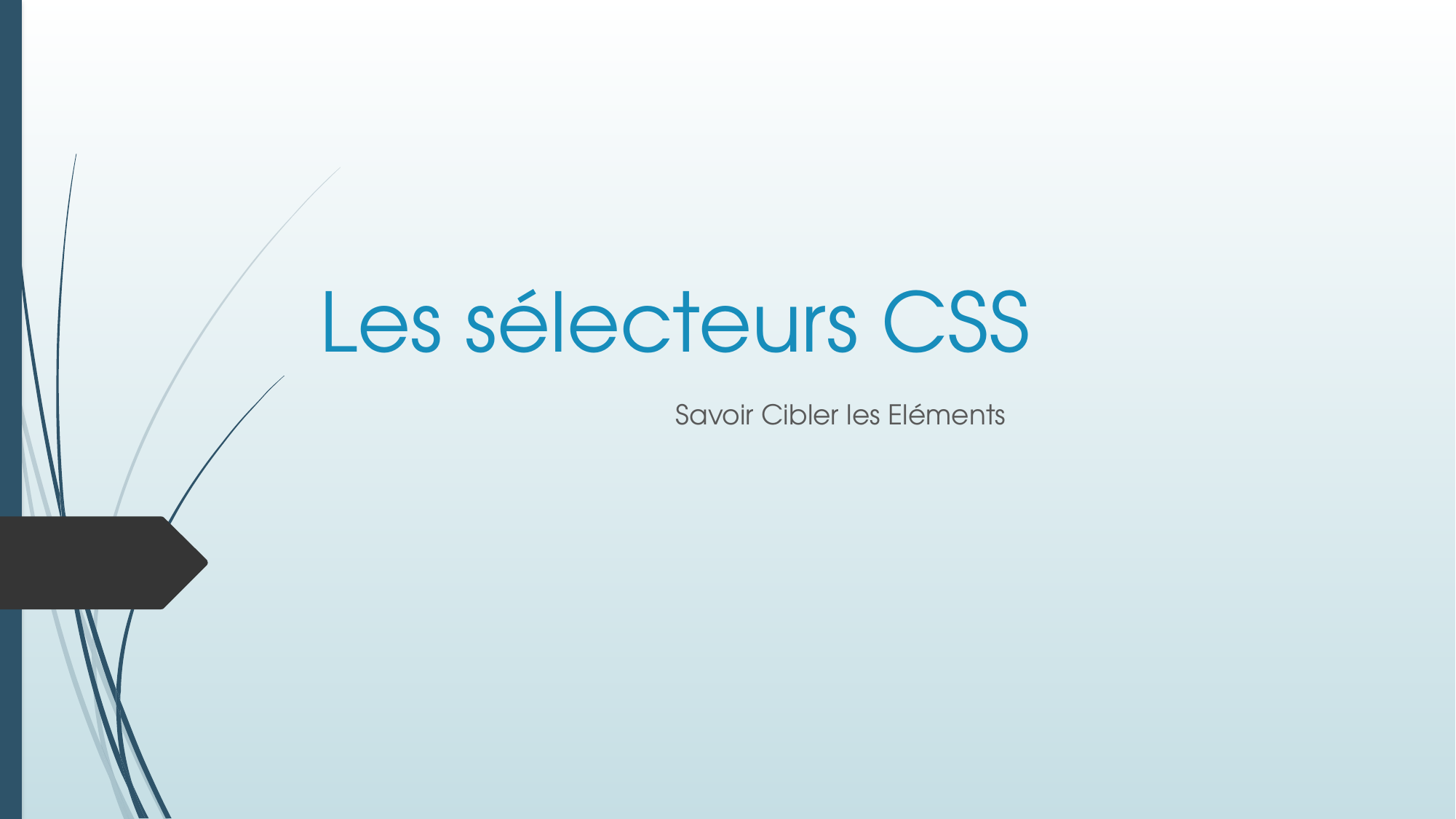

# Les sélecteurs CSS
Savoir Cibler les Eléments